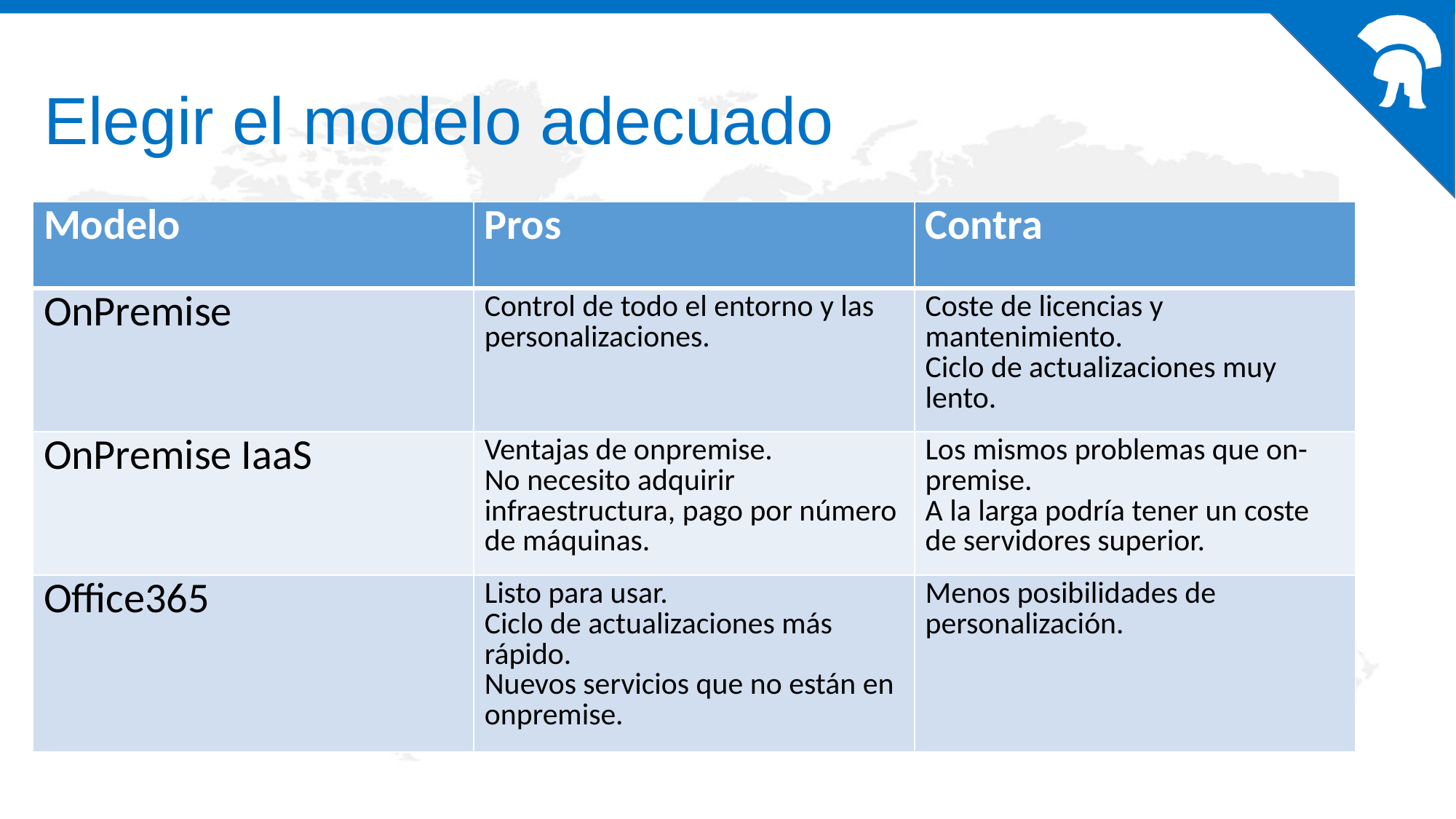

# Elegir el modelo adecuado
| Modelo | Pros | Contra |
| --- | --- | --- |
| OnPremise | Control de todo el entorno y las personalizaciones. | Coste de licencias y mantenimiento. Ciclo de actualizaciones muy lento. |
| OnPremise IaaS | Ventajas de onpremise. No necesito adquirir infraestructura, pago por número de máquinas. | Los mismos problemas que on-premise. A la larga podría tener un coste de servidores superior. |
| Office365 | Listo para usar. Ciclo de actualizaciones más rápido. Nuevos servicios que no están en onpremise. | Menos posibilidades de personalización. |